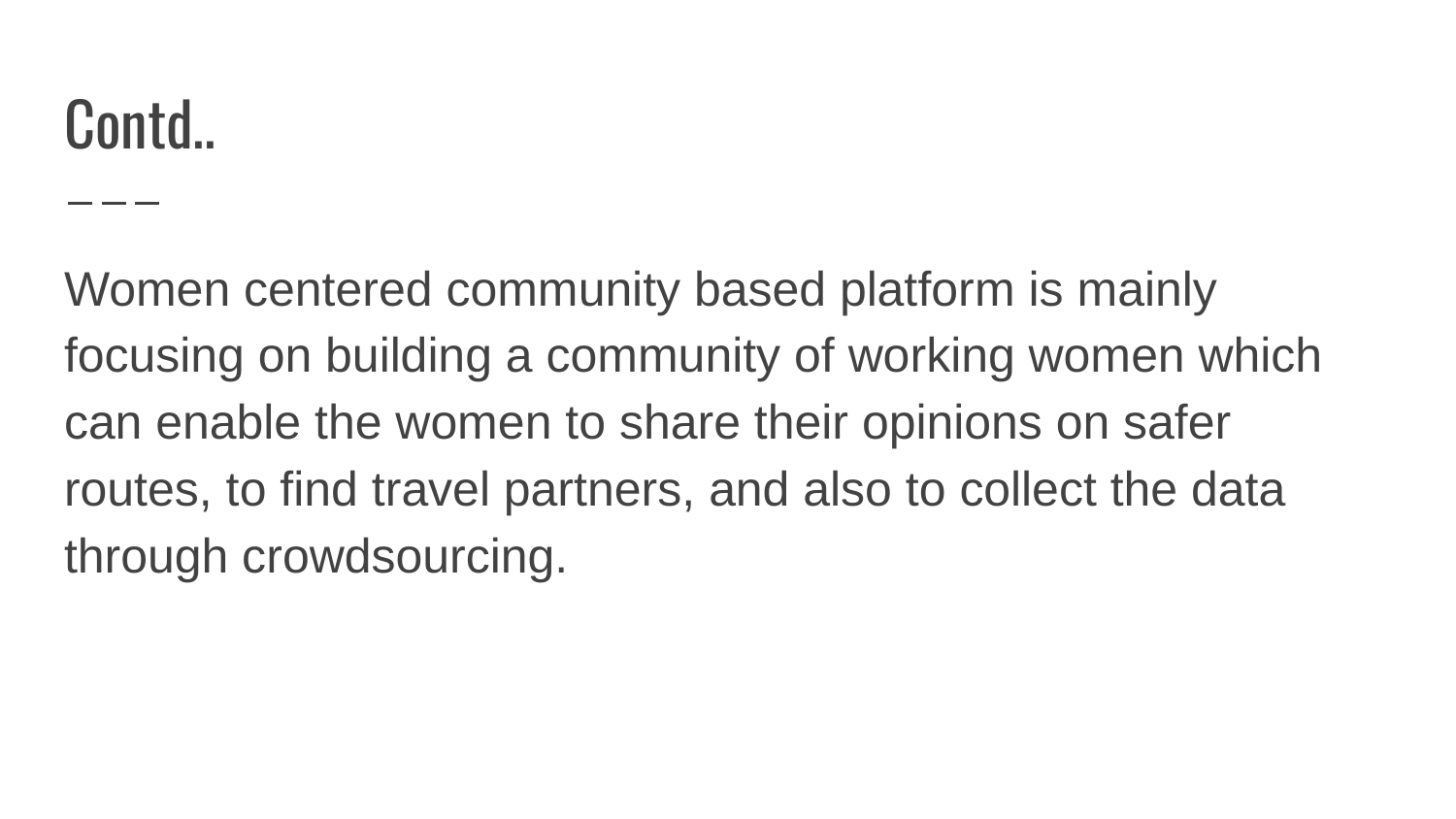

# Contd..
Women centered community based platform is mainly focusing on building a community of working women which can enable the women to share their opinions on safer routes, to find travel partners, and also to collect the data through crowdsourcing.